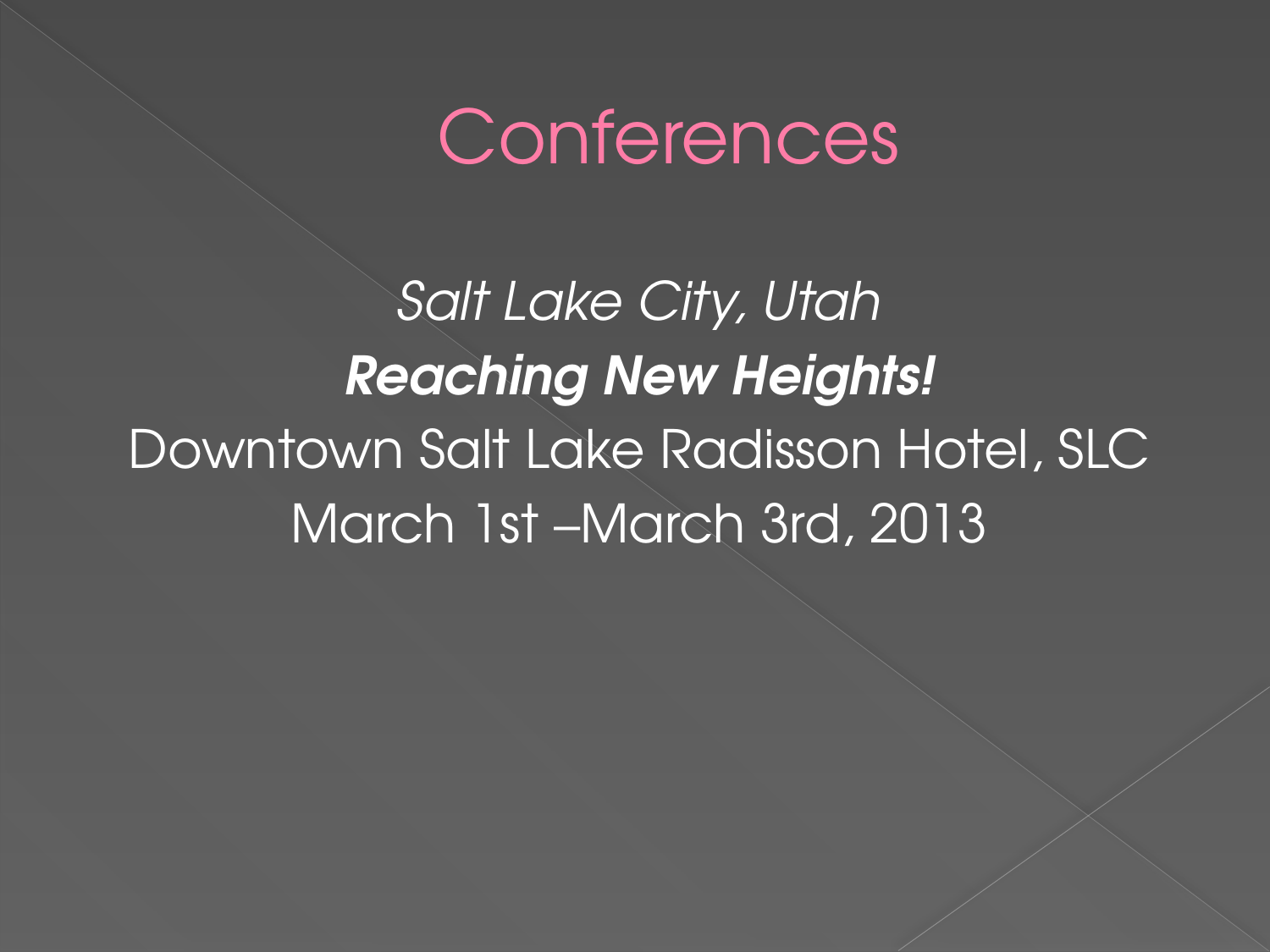

# Conferences
Salt Lake City, Utah
Reaching New Heights!
Downtown Salt Lake Radisson Hotel, SLC
March 1st –March 3rd, 2013